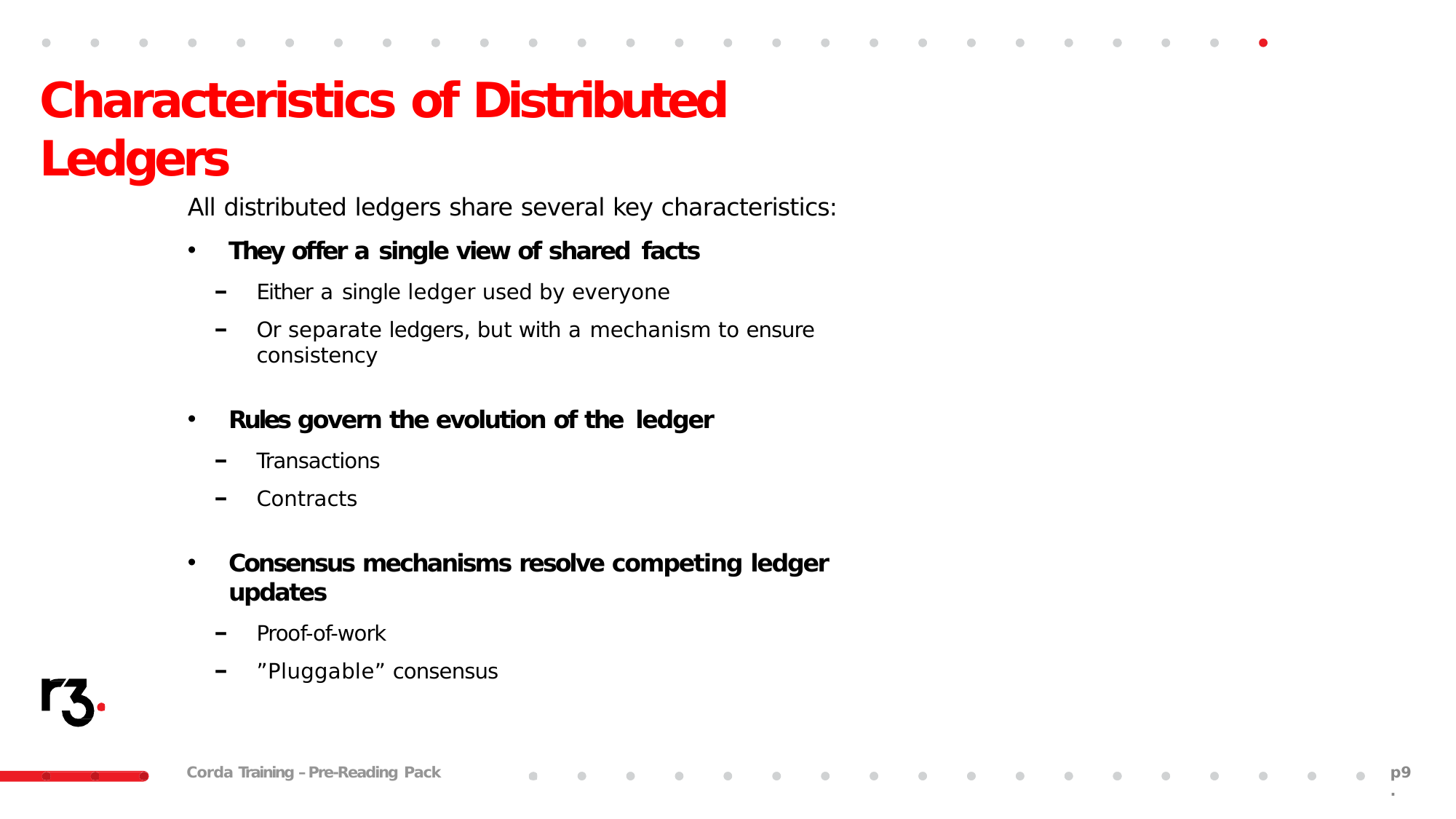

# Characteristics of Distributed Ledgers
All distributed ledgers share several key characteristics:
They offer a single view of shared facts
Either a single ledger used by everyone
Or separate ledgers, but with a mechanism to ensure consistency

Rules govern the evolution of the ledger
Transactions
Contracts

Consensus mechanisms resolve competing ledger updates
Proof-of-work
”Pluggable” consensus
Corda Training – Pre-Reading Pack
p9.